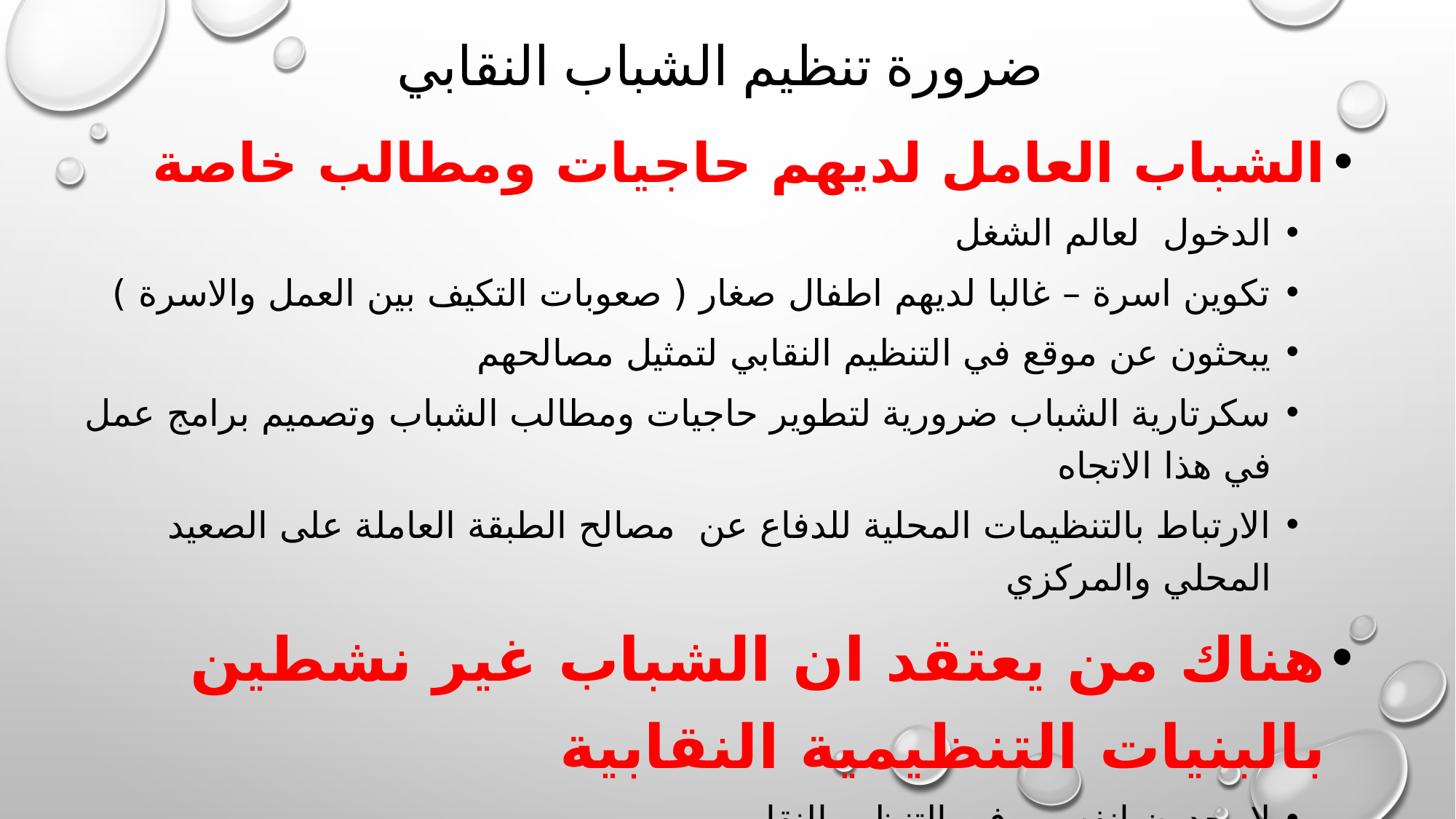

# ضرورة تنظيم الشباب النقابي
الشباب العامل لديهم حاجيات ومطالب خاصة
الدخول  لعالم الشغل
تكوين اسرة – غالبا لديهم اطفال صغار ( صعوبات التكيف بين العمل والاسرة )
يبحثون عن موقع في التنظيم النقابي لتمثيل مصالحهم
سكرتارية الشباب ضرورية لتطوير حاجيات ومطالب الشباب وتصميم برامج عمل في هذا الاتجاه
الارتباط بالتنظيمات المحلية للدفاع عن  مصالح الطبقة العاملة على الصعيد المحلي والمركزي
هناك من يعتقد ان الشباب غير نشطين بالبنيات التنظيمية النقابية
لا يجدون انفسهم في التنظيم النقابي
تعدد مواقعهم المهنية
صعوبات الولوج لسوق الشغل – تجارب مختلفة